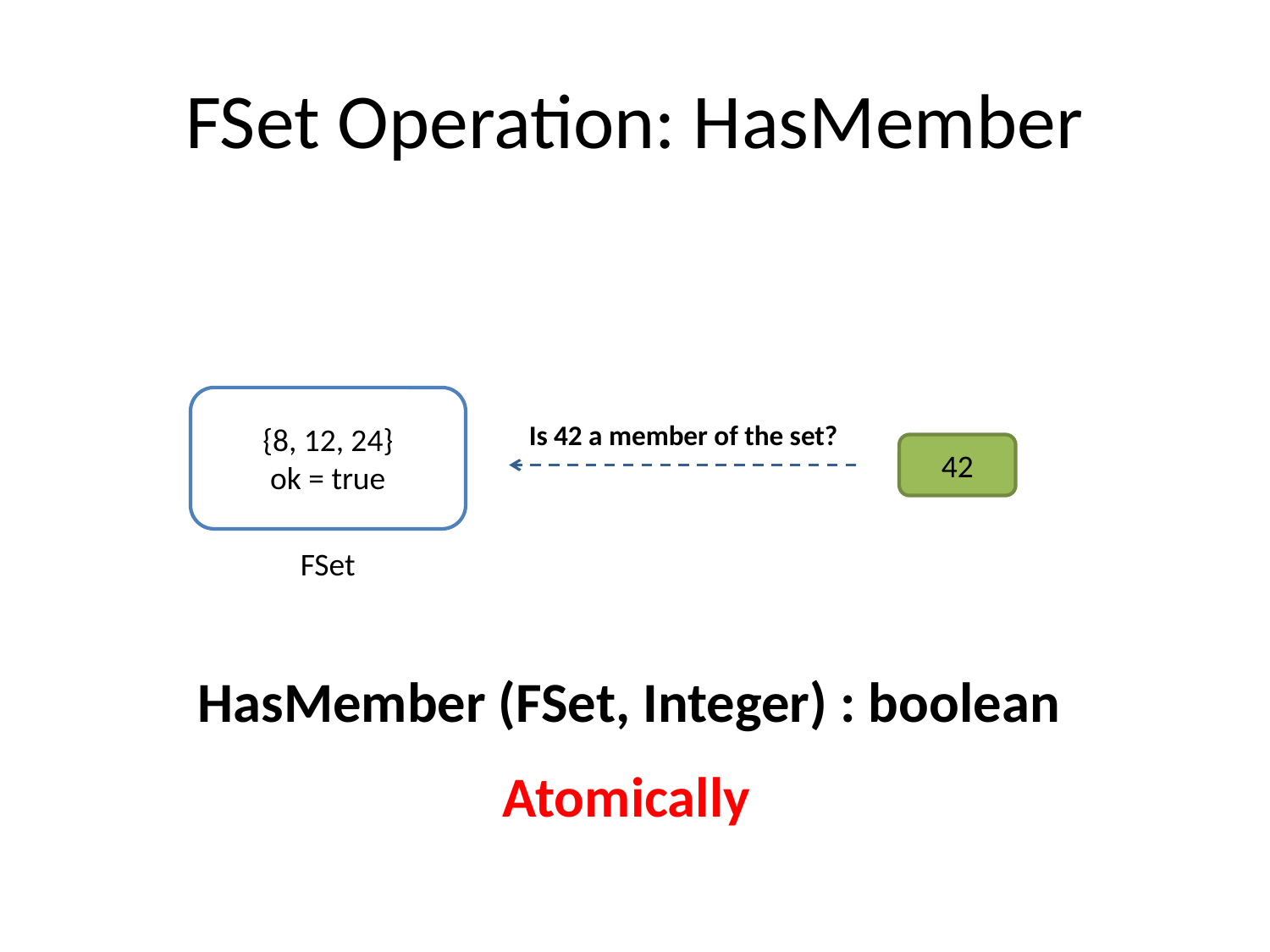

# FSet Operation: HasMember
{8, 12, 24}
ok = true
Is 42 a member of the set?
42
FSet
HasMember (FSet, Integer) : boolean
Atomically